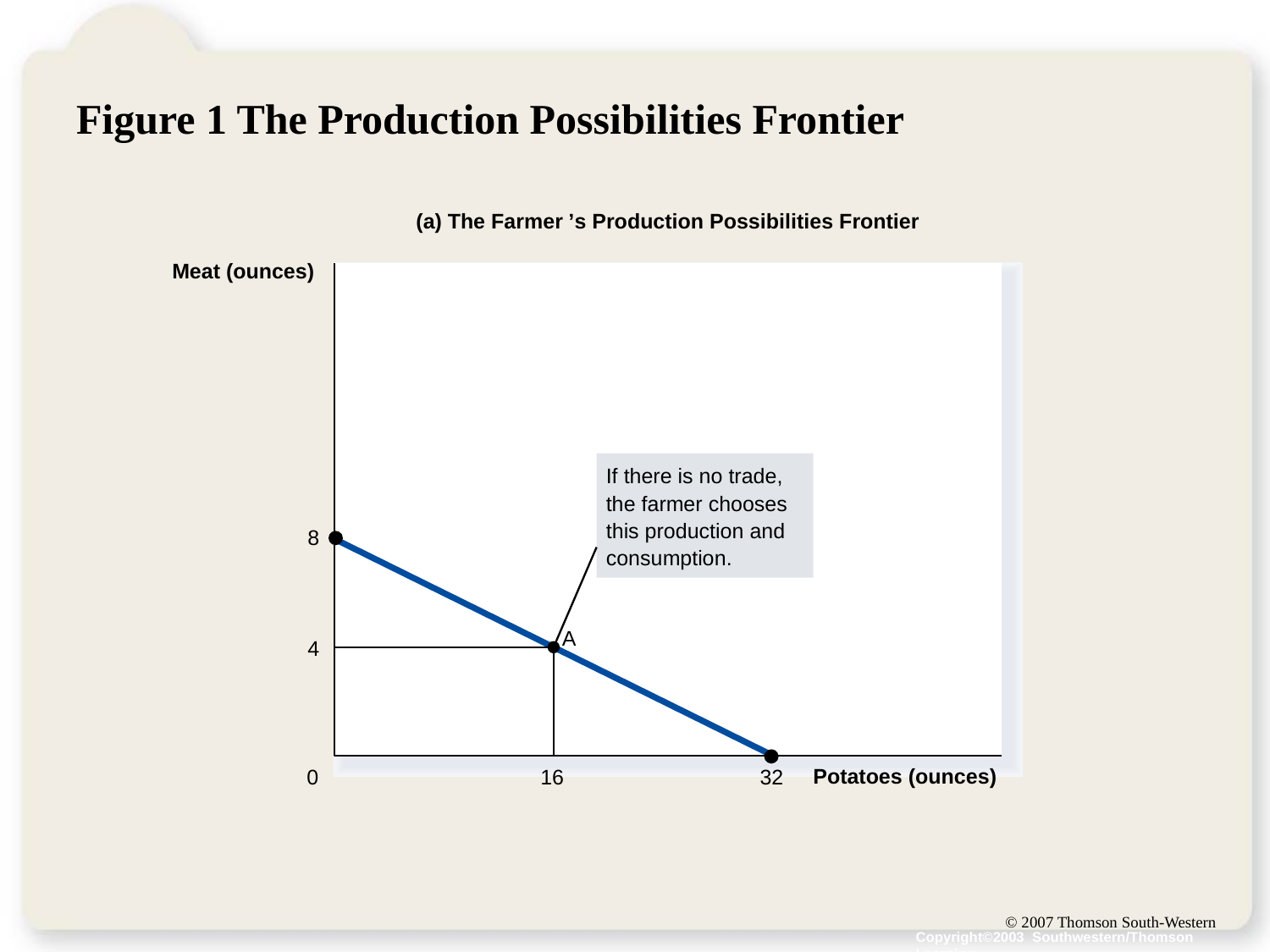

# Figure 1 The Production Possibilities Frontier
(a) The Farmer
’
s Production Possibilities Frontier
Meat (ounces)

If there is no trade,
the farmer chooses
this production and
consumption.
8

32
A

4

16
Potatoes (ounces)
0
Copyright©2003  Southwestern/Thomson Learning